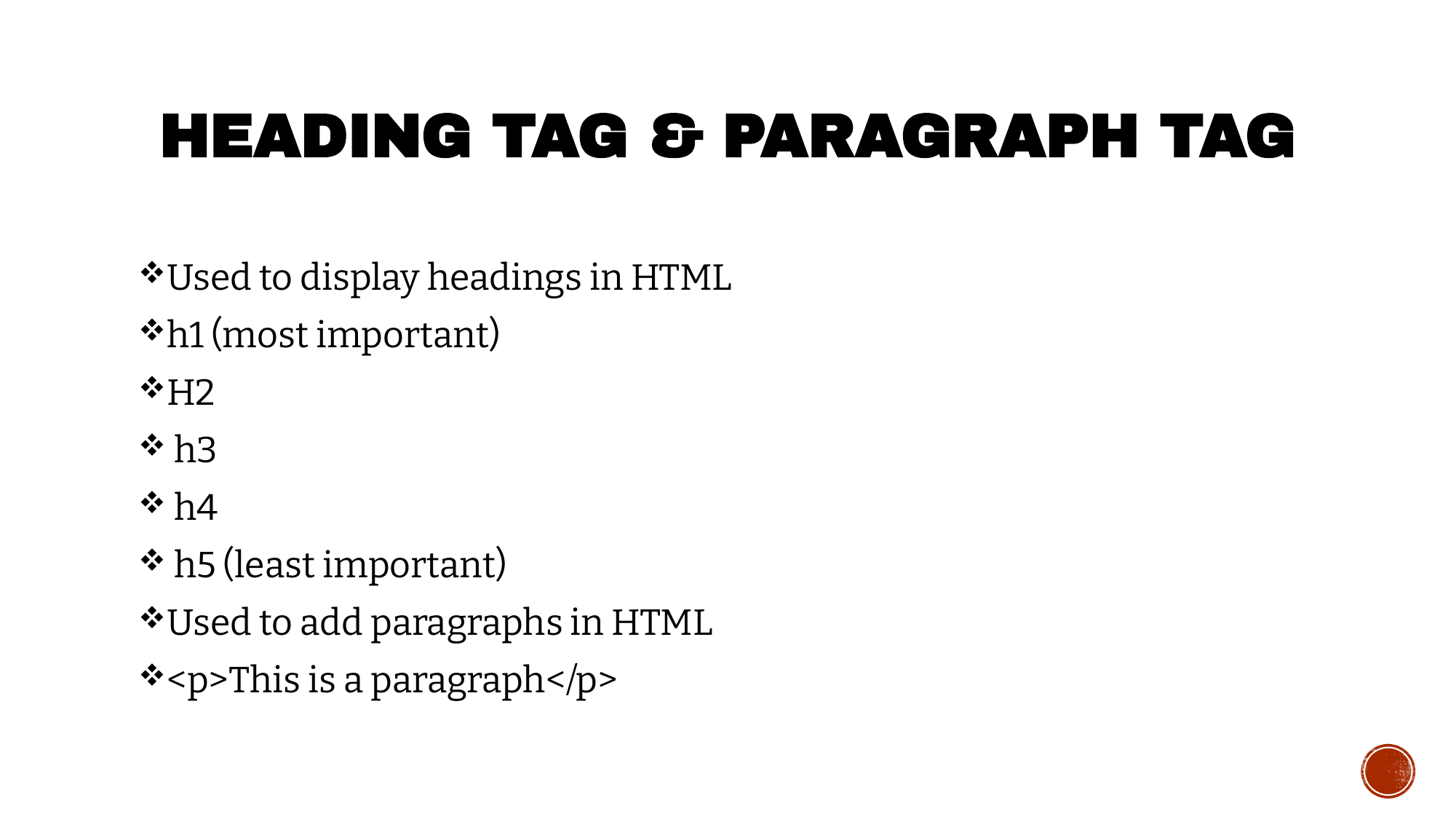

# HEADING TAG & PARAGRAPH TAG
Used to display headings in HTML
h1 (most important)
H2
 h3
 h4
 h5 (least important)
Used to add paragraphs in HTML
<p>This is a paragraph</p>